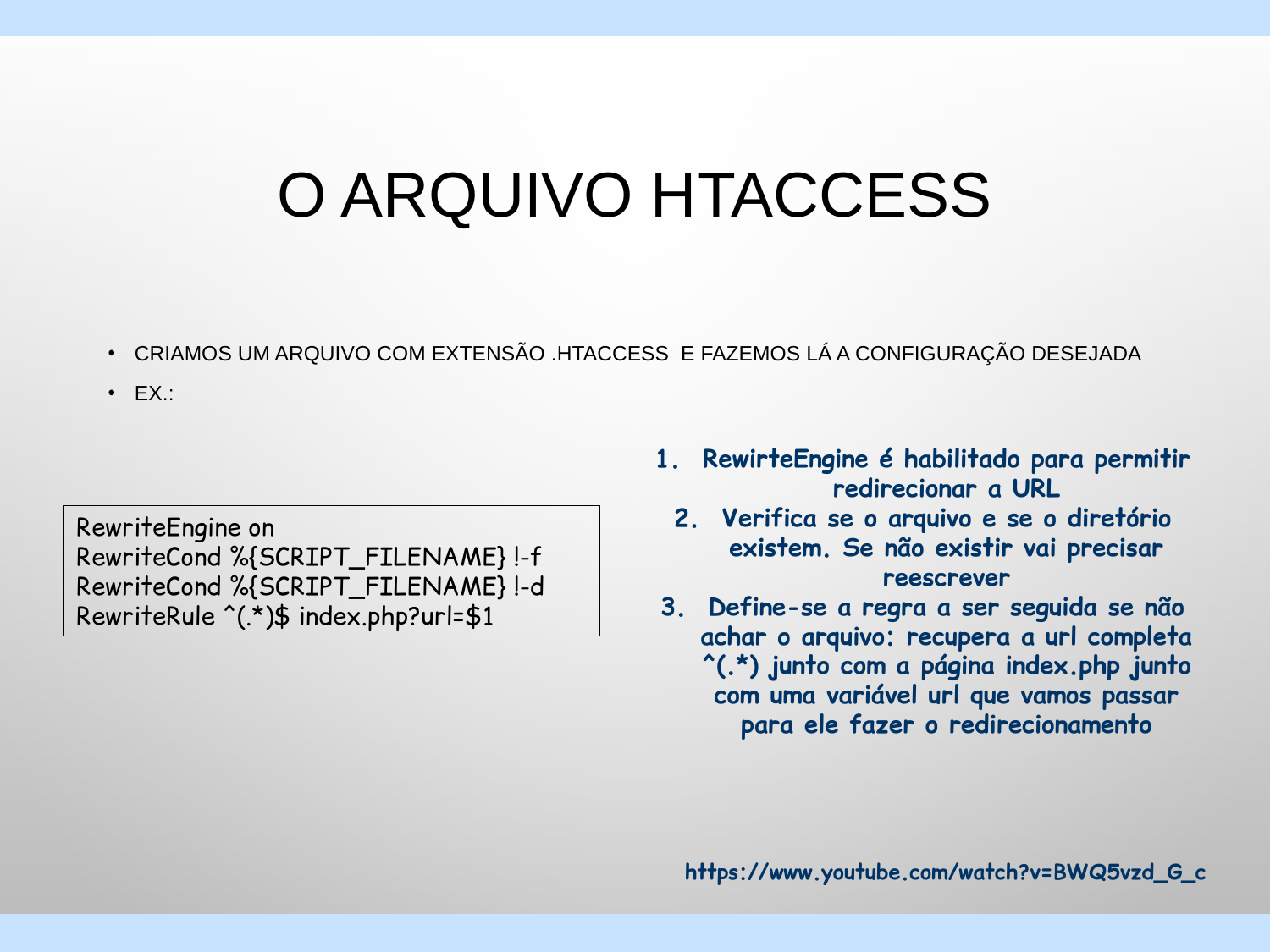

# O arquivo htaccess
Criamos um arquivo com extensão .htaccess  e fazemos lá a configuração desejada
Ex.:

RewirteEngine é habilitado para permitir redirecionar a URL
Verifica se o arquivo e se o diretório existem. Se não existir vai precisar reescrever
Define-se a regra a ser seguida se não achar o arquivo: recupera a url completa ^(.*) junto com a página index.php junto com uma variável url que vamos passar para ele fazer o redirecionamento
RewriteEngine on
RewriteCond %{SCRIPT_FILENAME} !-f
RewriteCond %{SCRIPT_FILENAME} !-d
RewriteRule ^(.*)$ index.php?url=$1
https://www.youtube.com/watch?v=BWQ5vzd_G_c